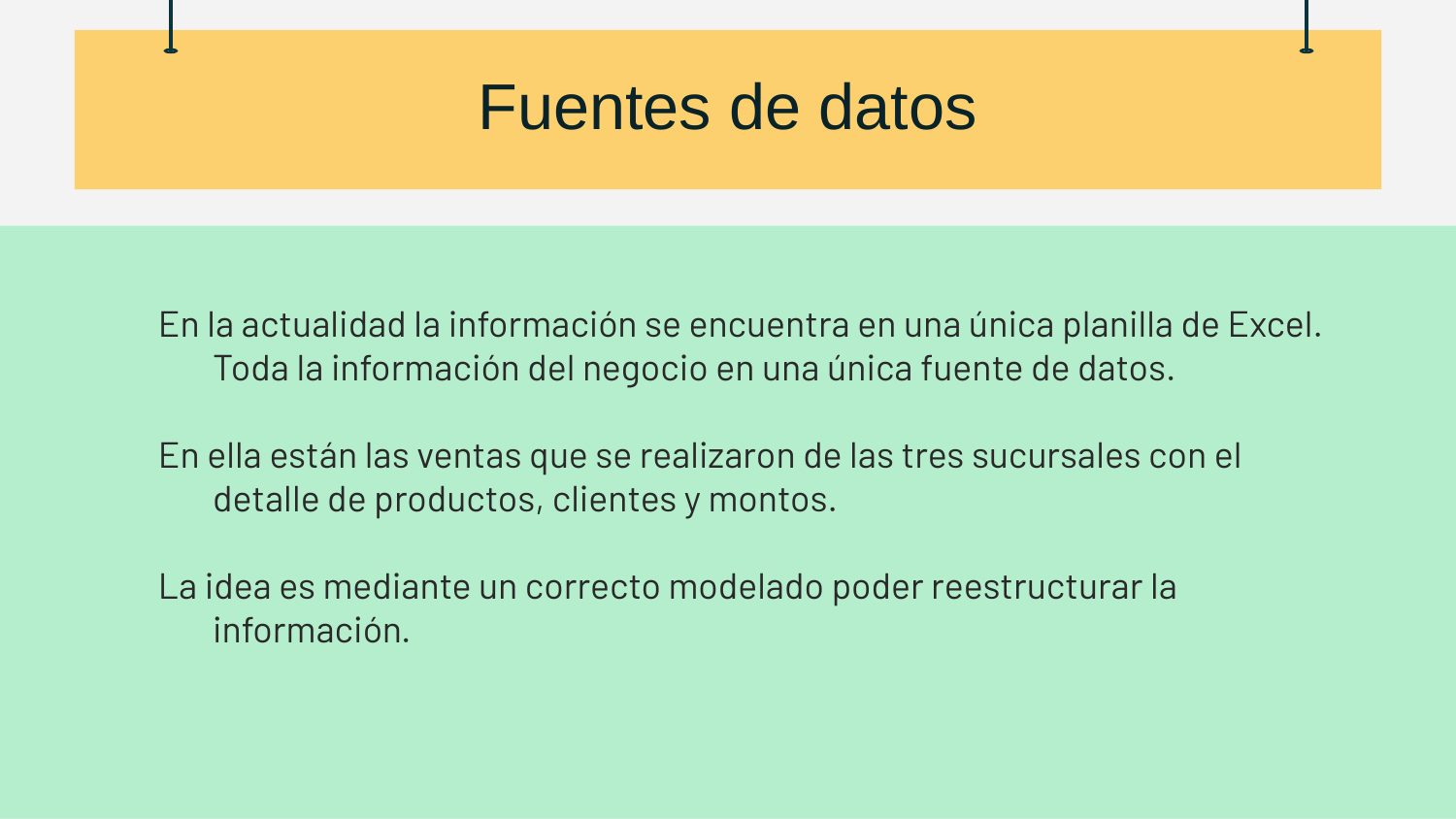

# Fuentes de datos
En la actualidad la información se encuentra en una única planilla de Excel. Toda la información del negocio en una única fuente de datos.

En ella están las ventas que se realizaron de las tres sucursales con el detalle de productos, clientes y montos.

La idea es mediante un correcto modelado poder reestructurar la información.